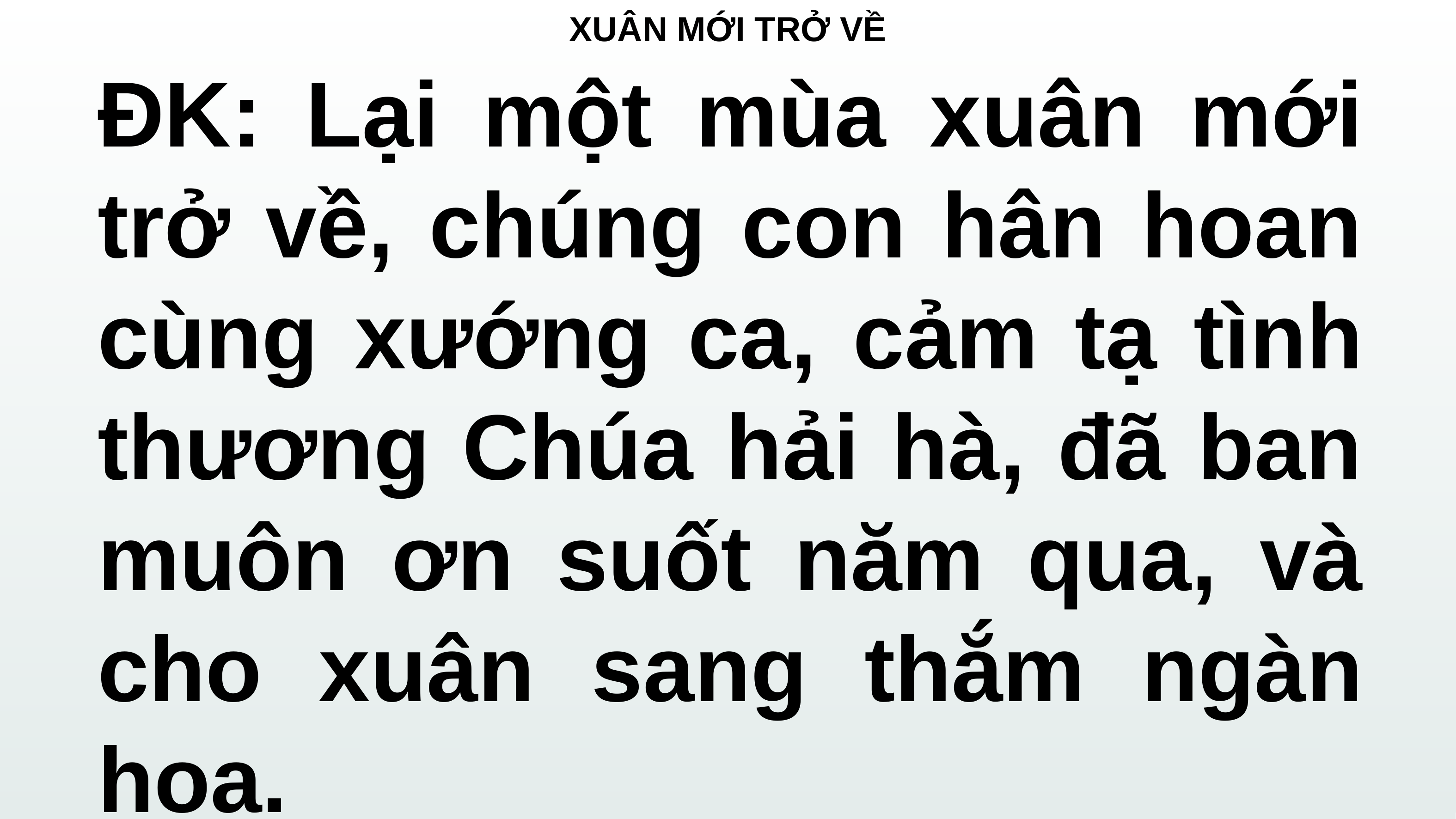

# XUÂN MỚI TRỞ VỀ
ĐK: Lại một mùa xuân mới trở về, chúng con hân hoan cùng xướng ca, cảm tạ tình thương Chúa hải hà, đã ban muôn ơn suốt năm qua, và cho xuân sang thắm ngàn hoa.